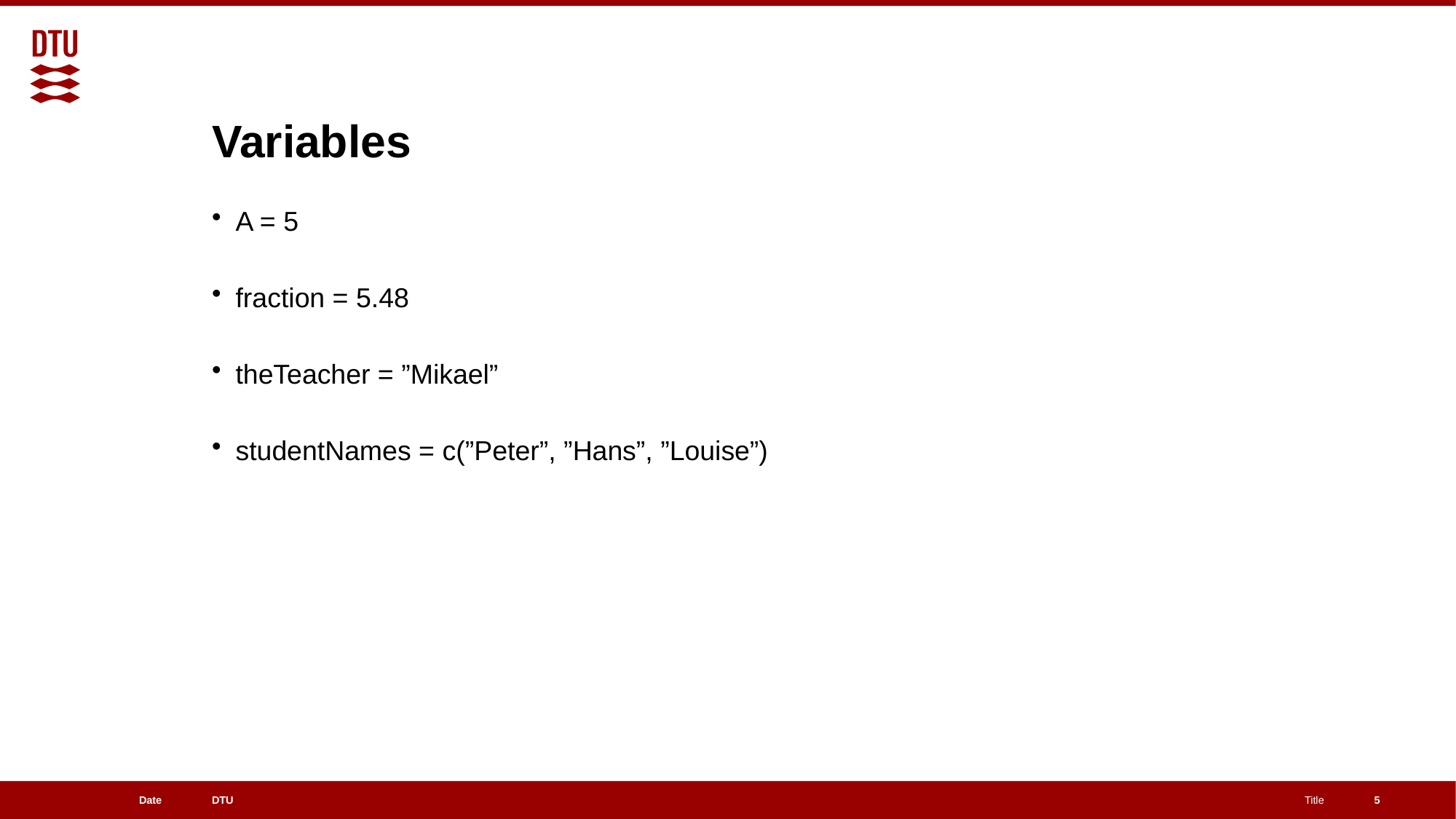

# Variables
A = 5

fraction = 5.48

theTeacher = ”Mikael”

studentNames = c(”Peter”, ”Hans”, ”Louise”)
5